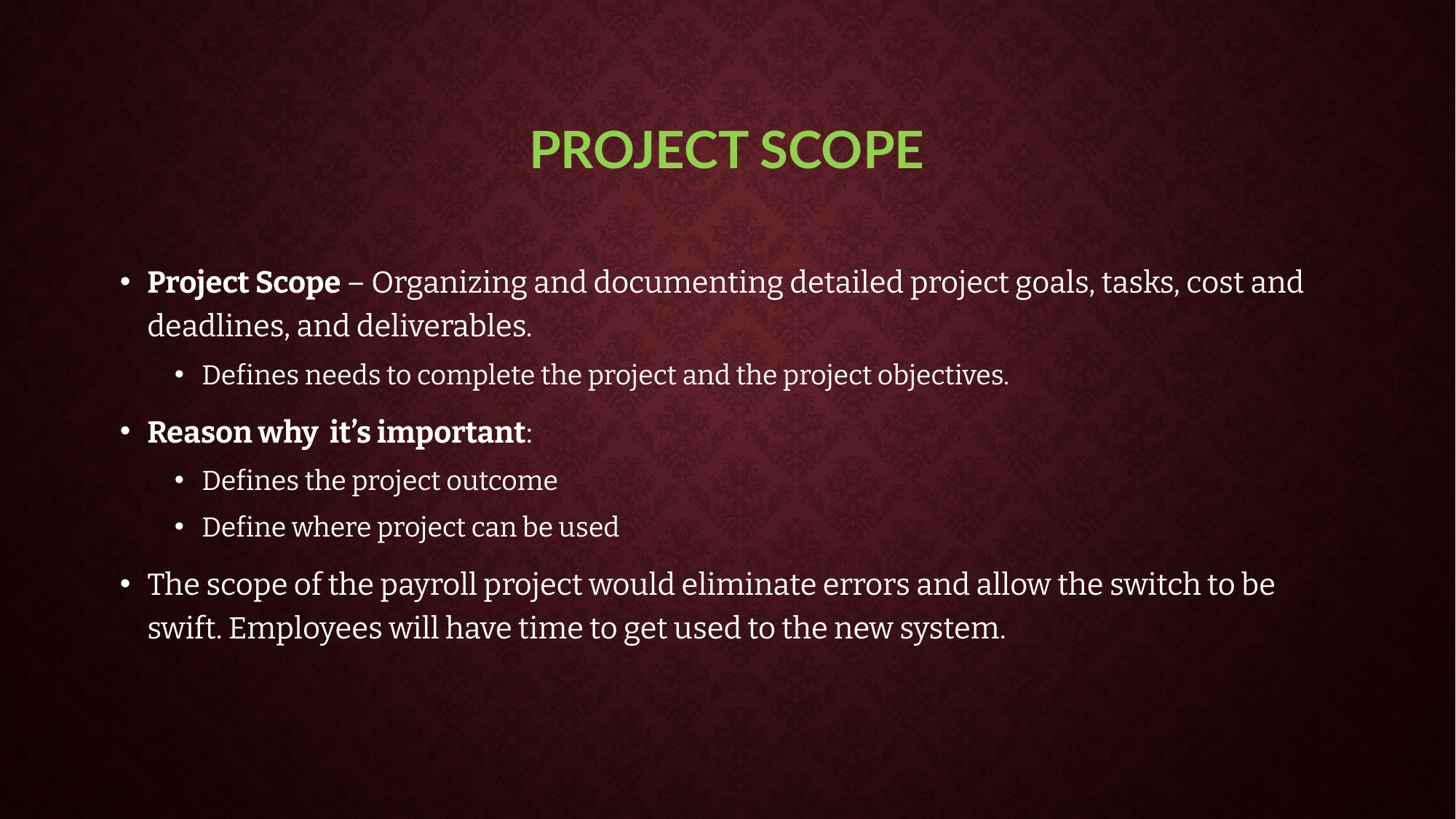

# PROJECT SCOPE
Project Scope – Organizing and documenting detailed project goals, tasks, cost and deadlines, and deliverables.
Defines needs to complete the project and the project objectives.
Reason why  it’s important:
Defines the project outcome
Define where project can be used
The scope of the payroll project would eliminate errors and allow the switch to be swift. Employees will have time to get used to the new system.